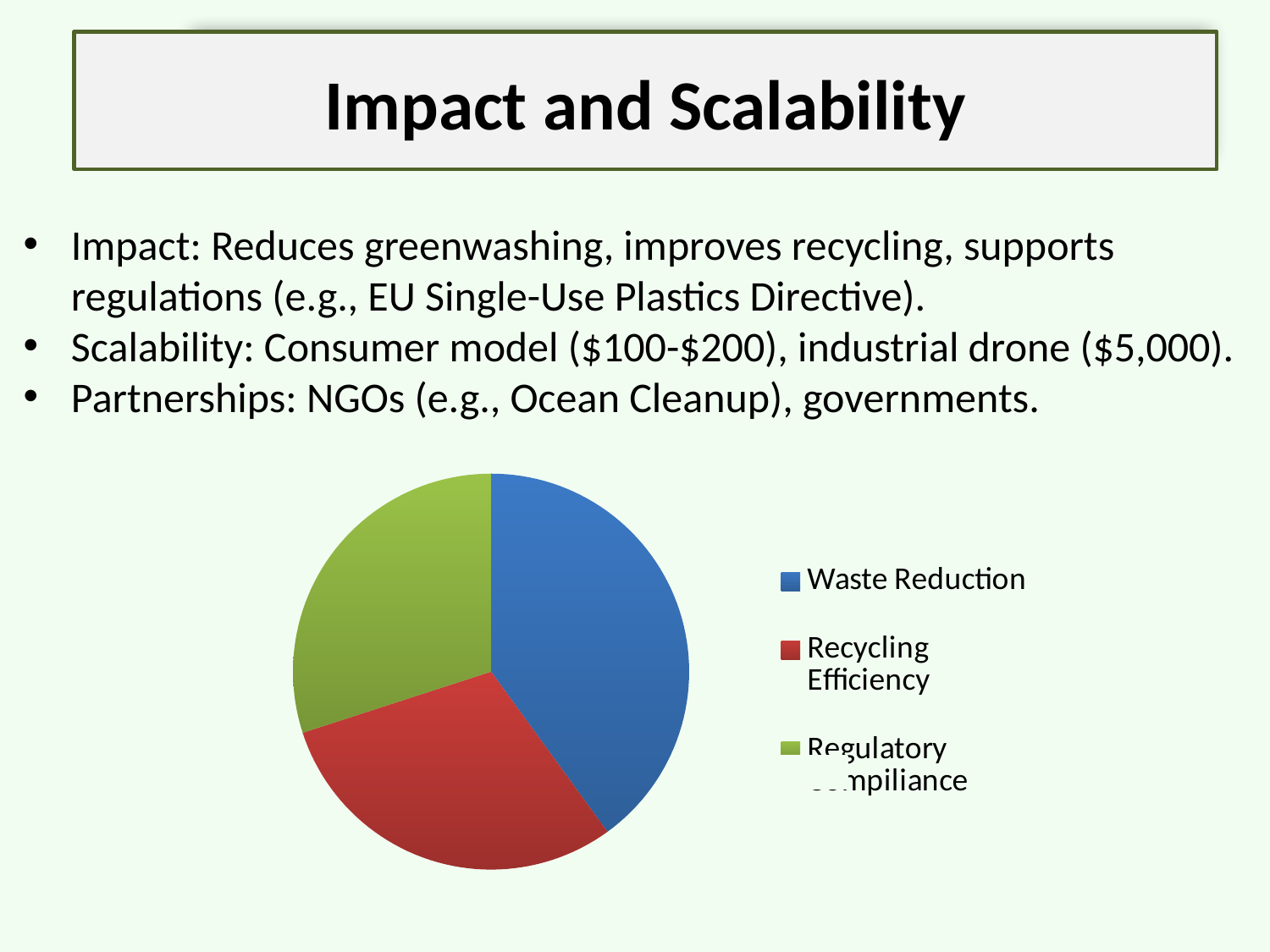

Impact and Scalability

Impact: Reduces greenwashing, improves recycling, supports regulations (e.g., EU Single-Use Plastics Directive).
Scalability: Consumer model ($100-$200), industrial drone ($5,000).
Partnerships: NGOs (e.g., Ocean Cleanup), governments.

### Chart

| Category | Sales |
|---|---|
| Waste Reduction | 4.0 |
| Recycling Efficiency | 3.0 |
| Regulatory Compiliance | 3.0 |